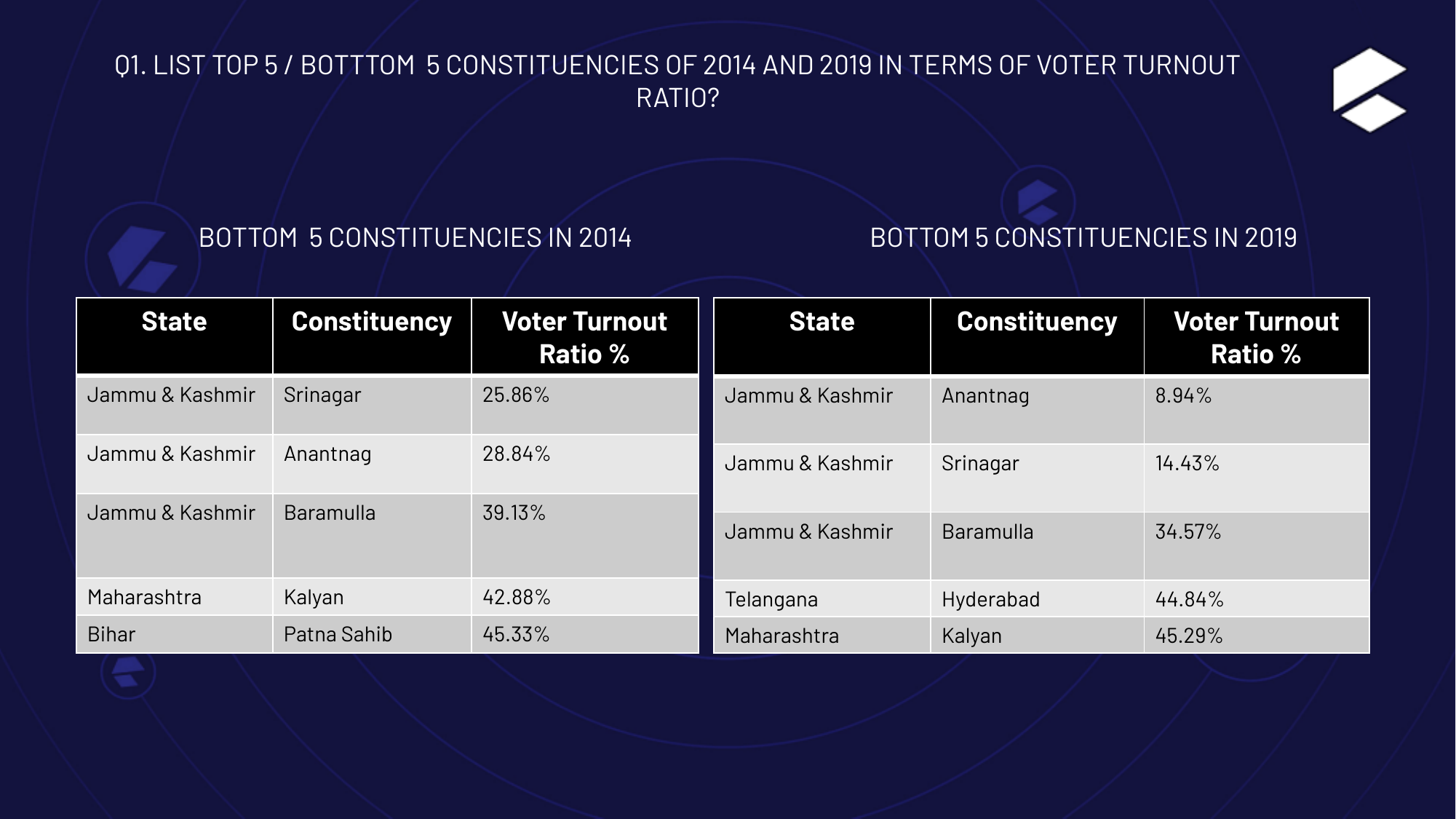

Q1. LIST TOP 5 / BOTTTOM  5 CONSTITUENCIES OF 2014 AND 2019 IN TERMS OF VOTER TURNOUT RATIO?
BOTTOM  5 CONSTITUENCIES IN 2014
BOTTOM 5 CONSTITUENCIES IN 2019
| State | Constituency | Voter Turnout Ratio % |
| --- | --- | --- |
| Jammu & Kashmir | Srinagar | 25.86% |
| Jammu & Kashmir | Anantnag | 28.84% |
| Jammu & Kashmir | Baramulla | 39.13% |
| Maharashtra | Kalyan | 42.88% |
| Bihar | Patna Sahib | 45.33% |
| State | Constituency | Voter Turnout Ratio % |
| --- | --- | --- |
| Jammu & Kashmir | Anantnag | 8.94% |
| Jammu & Kashmir | Srinagar | 14.43% |
| Jammu & Kashmir | Baramulla | 34.57% |
| Telangana | Hyderabad | 44.84% |
| Maharashtra | Kalyan | 45.29% |